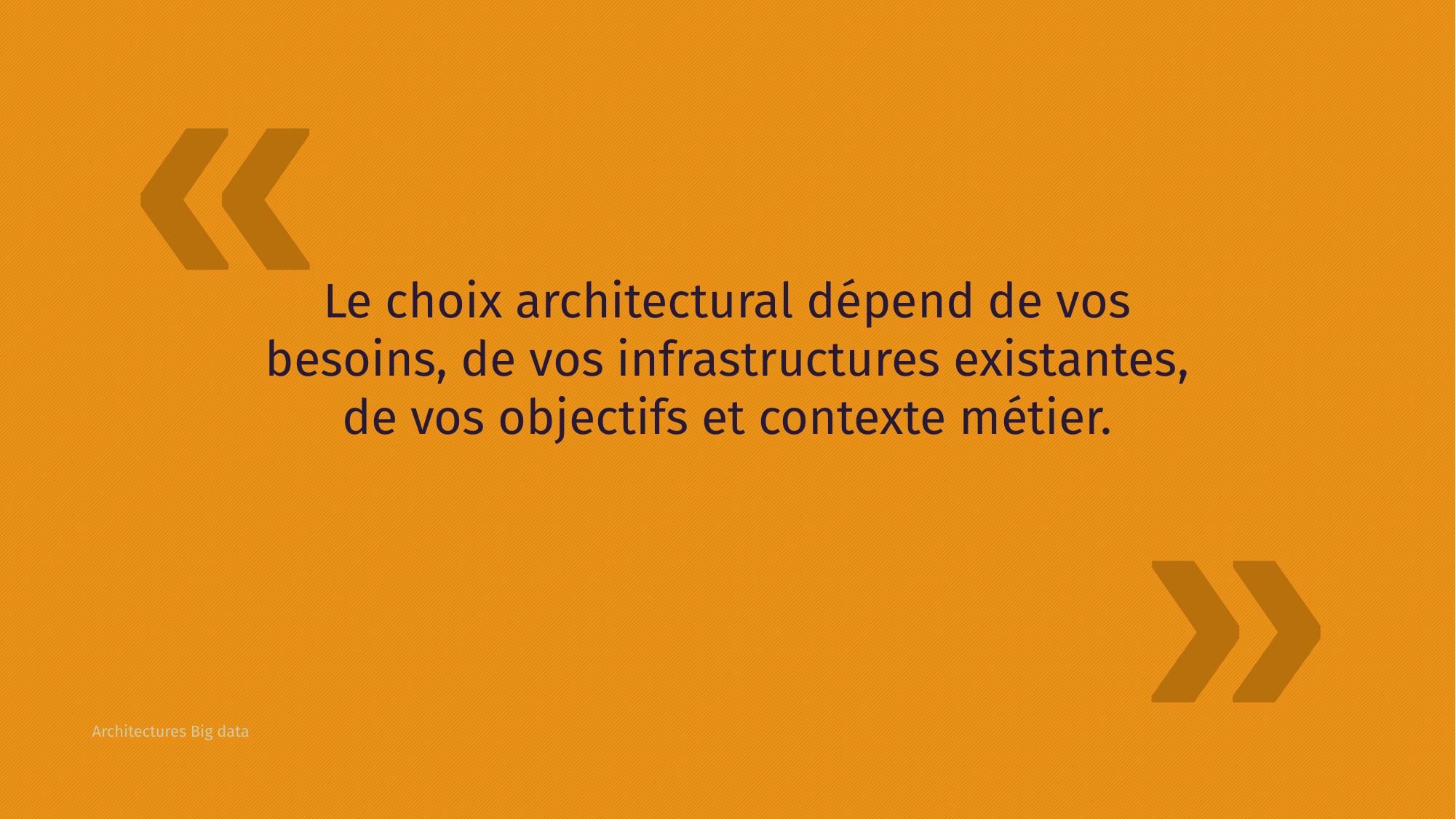

«
# Le choix architectural dépend de vos besoins, de vos infrastructures existantes, de vos objectifs et contexte métier.
»
Architectures Big data